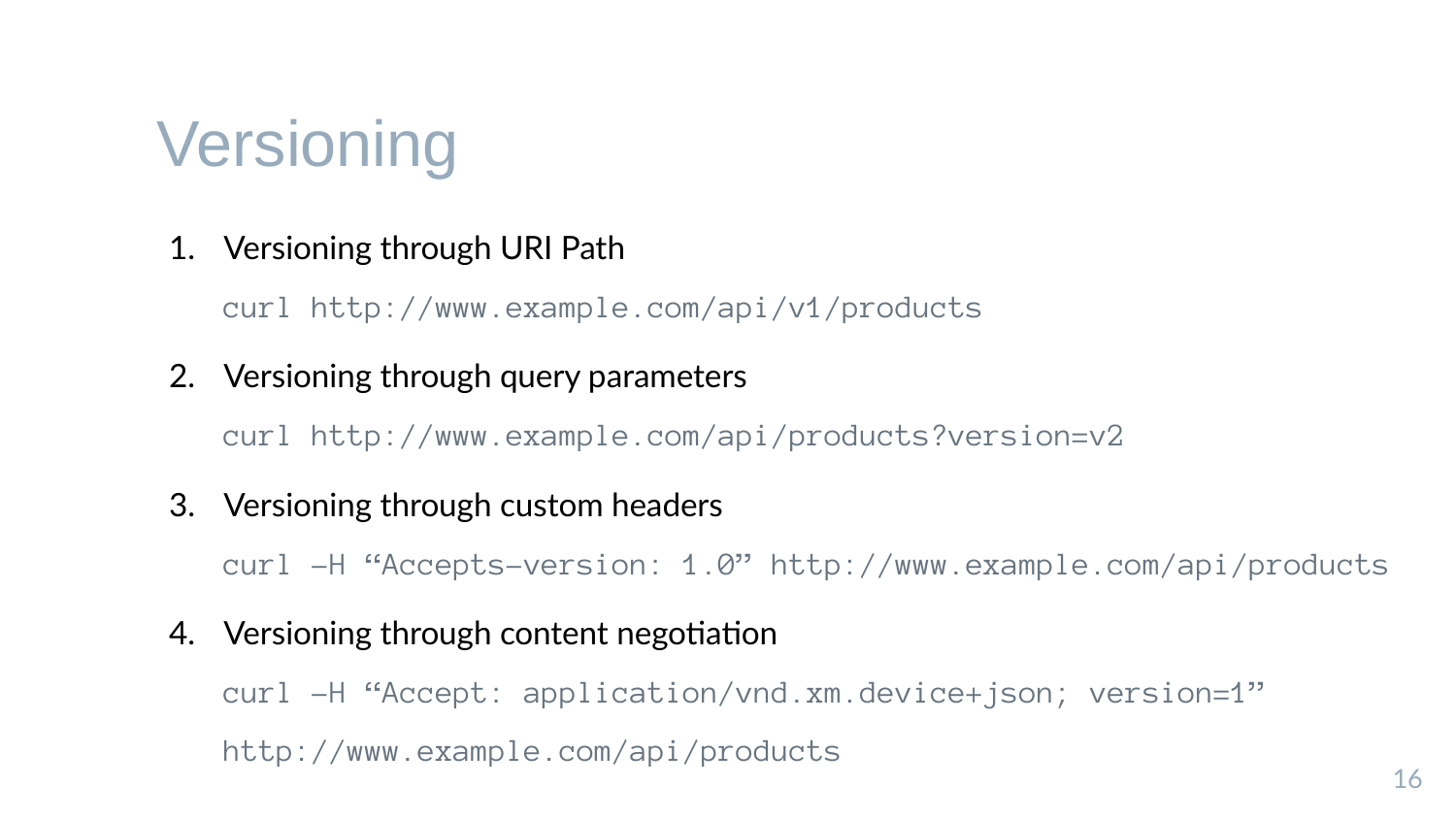

# Versioning
Versioning through URI Path
curl http://www.example.com/api/v1/products
Versioning through query parameters
curl http://www.example.com/api/products?version=v2
Versioning through custom headers
curl -H “Accepts-version: 1.0” http://www.example.com/api/products
Versioning through content negotiation
curl -H “Accept: application/vnd.xm.device+json; version=1” 
http://www.example.com/api/products
16